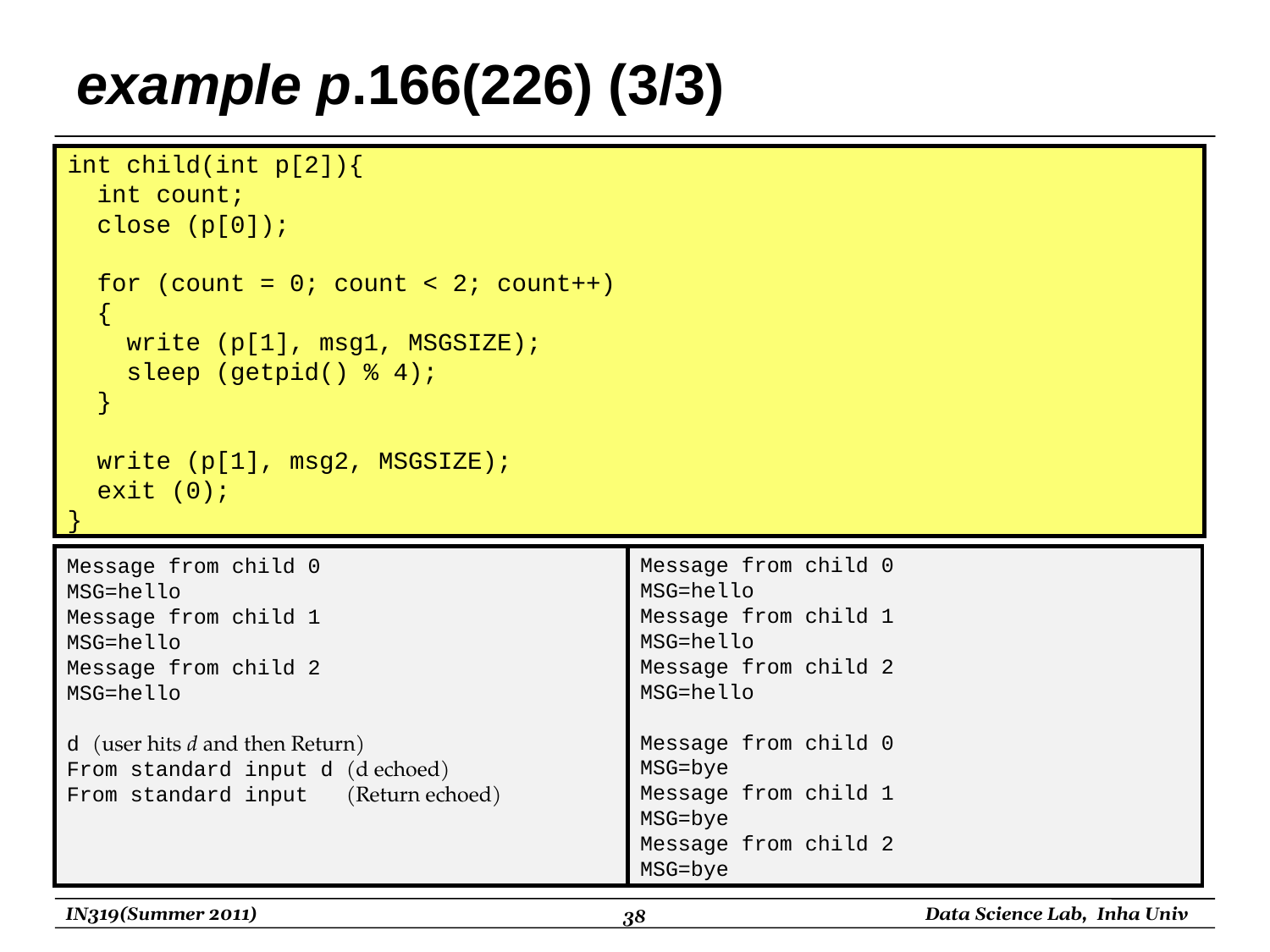

# example p.166(226) (3/3)
int child(int p[2]){
  int count;
  close (p[0]);

  for (count = 0; count < 2; count++)
  {
    write (p[1], msg1, MSGSIZE);
    sleep (getpid() % 4);
  }

  write (p[1], msg2, MSGSIZE);
  exit (0);
}

Message from child 0
MSG=hello
Message from child 1
MSG=hello
Message from child 2
MSG=hello

d (user hits d and then Return)
From standard input d (d echoed)
From standard input   (Return echoed)
Message from child 0
MSG=hello
Message from child 1
MSG=hello
Message from child 2
MSG=hello
Message from child 0
MSG=bye
Message from child 1
MSG=bye
Message from child 2
MSG=bye
38